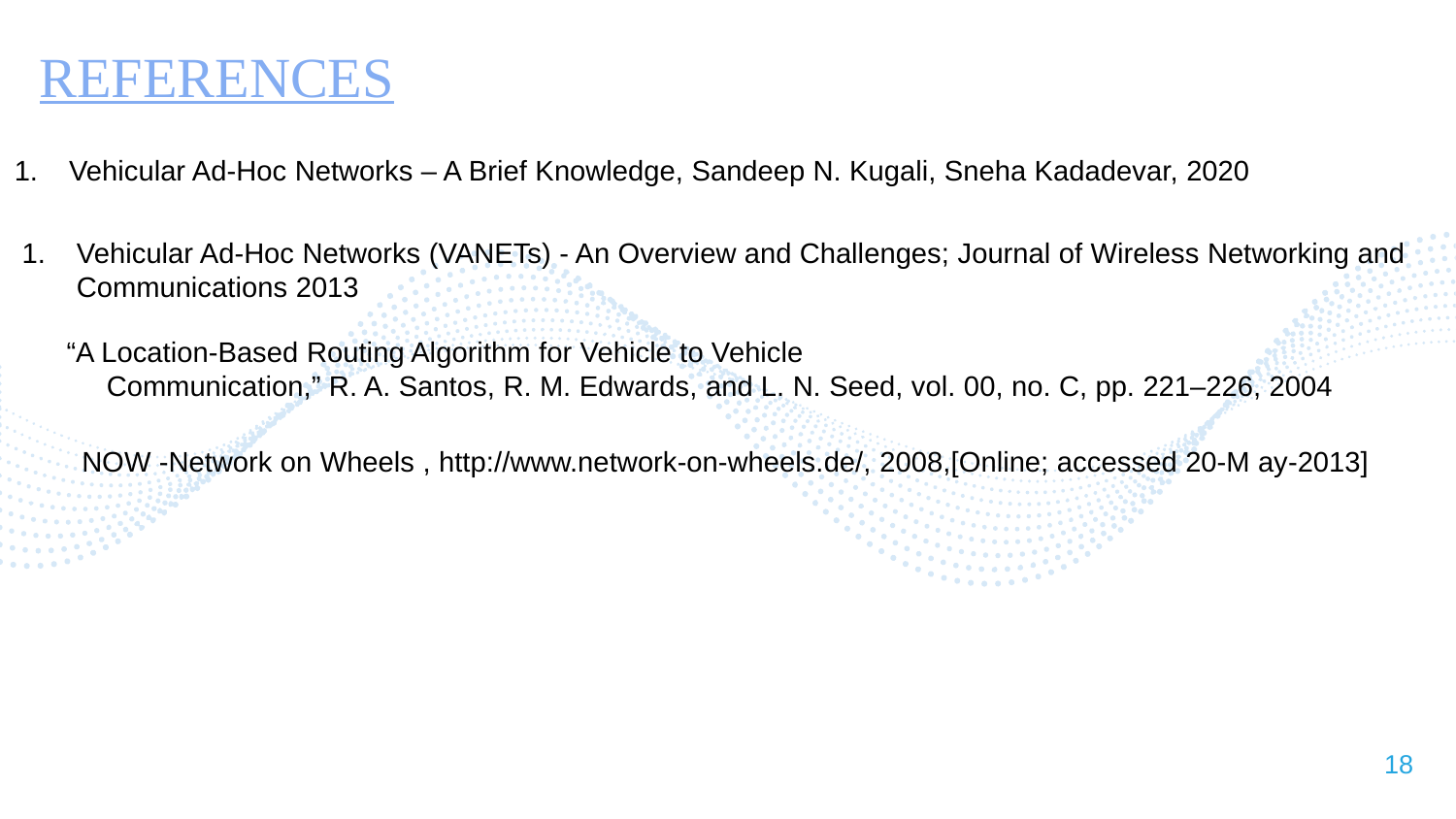

REFERENCES
Vehicular Ad-Hoc Networks – A Brief Knowledge, Sandeep N. Kugali, Sneha Kadadevar, 2020
Vehicular Ad-Hoc Networks (VANETs) - An Overview and Challenges; Journal of Wireless Networking and
 	Communications 2013
“A Location-Based Routing Algorithm for Vehicle to Vehicle
     Communication,” R. A. Santos, R. M. Edwards, and L. N. Seed, vol. 00, no. C, pp. 221–226, 2004
 NOW -Network on Wheels , http://www.network-on-wheels.de/, 2008,[Online; accessed 20-M ay-2013]
# 18